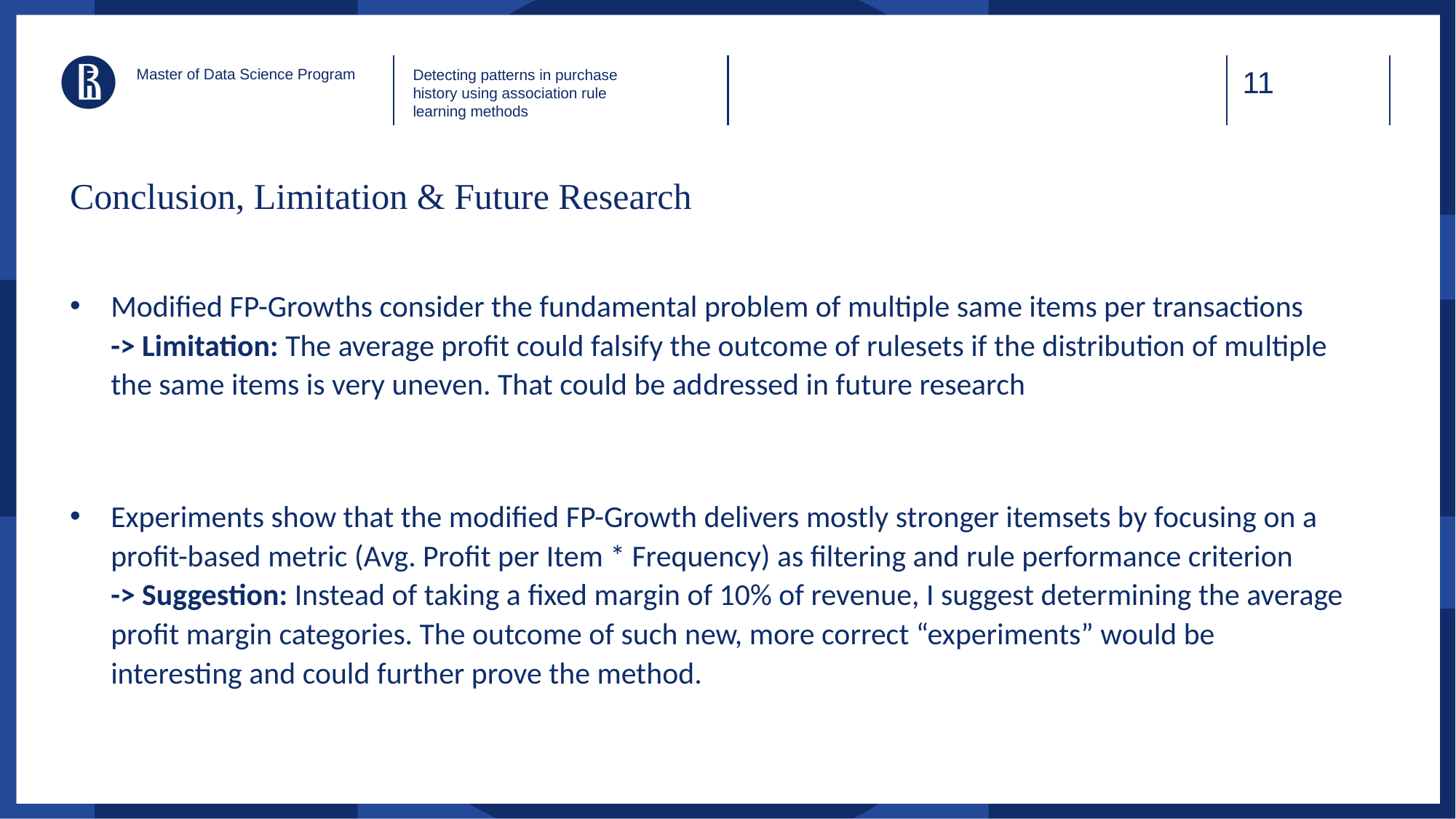

Master of Data Science Program

Detecting patterns in purchase history using association rule learning methods

# Conclusion, Limitation & Future Research
Modified FP-Growths consider the fundamental problem of multiple same items per transactions
-> Limitation: The average profit could falsify the outcome of rulesets if the distribution of multiple the same items is very uneven. That could be addressed in future research

Experiments show that the modified FP-Growth delivers mostly stronger itemsets by focusing on a profit-based metric (Avg. Profit per Item * Frequency) as filtering and rule performance criterion
-> Suggestion: Instead of taking a fixed margin of 10% of revenue, I suggest determining the average profit margin categories. The outcome of such new, more correct “experiments” would be interesting and could further prove the method.